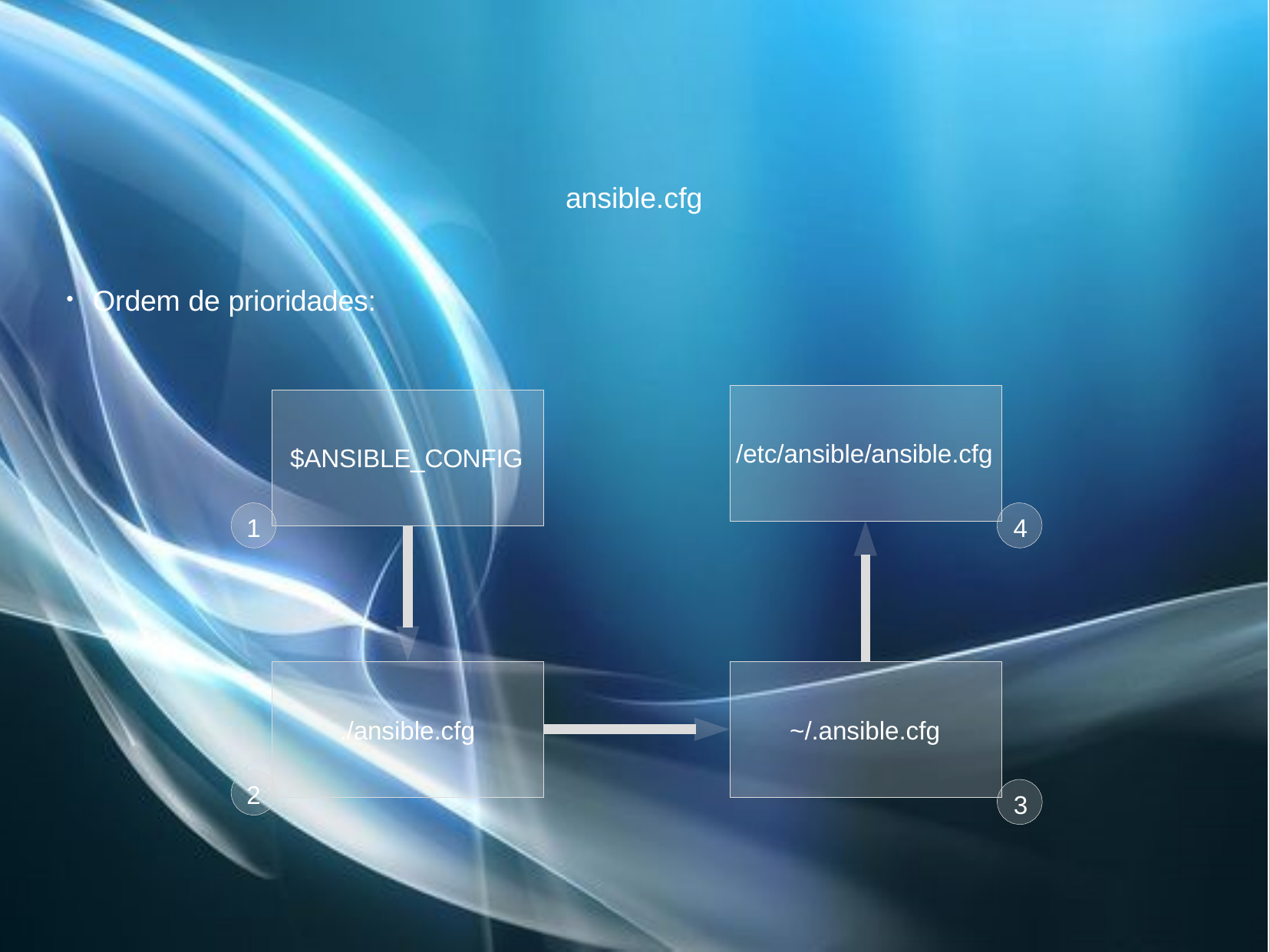

# ansible.cfg
Ordem de prioridades:
●

/etc/ansible/ansible.cfg

4
$ANSIBLE_CONFIG

1

./ansible.cfg

2
~/.ansible.cfg

3